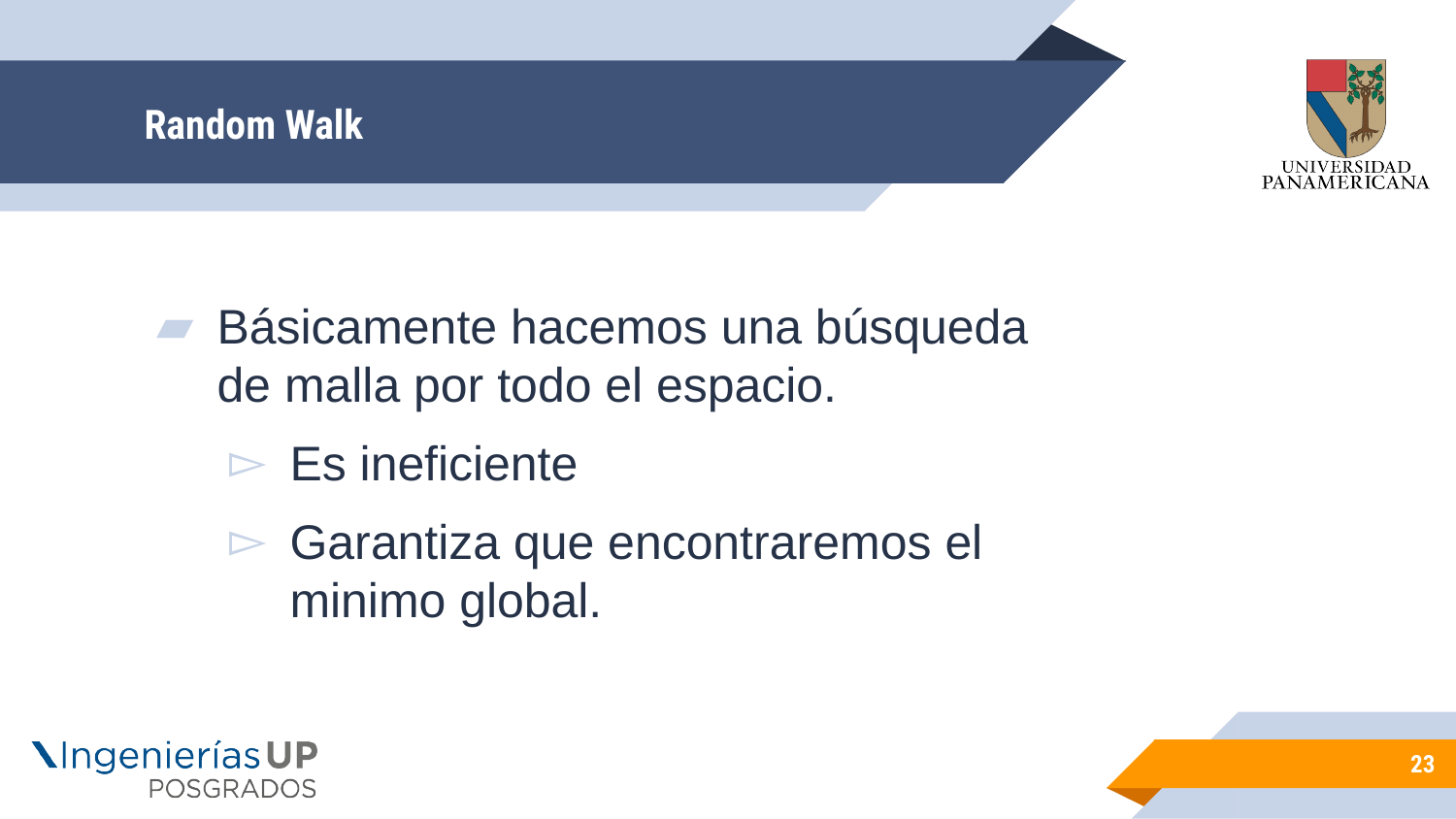

# Random Walk
Básicamente hacemos una búsqueda de malla por todo el espacio.
Es ineficiente
Garantiza que encontraremos el minimo global.
23